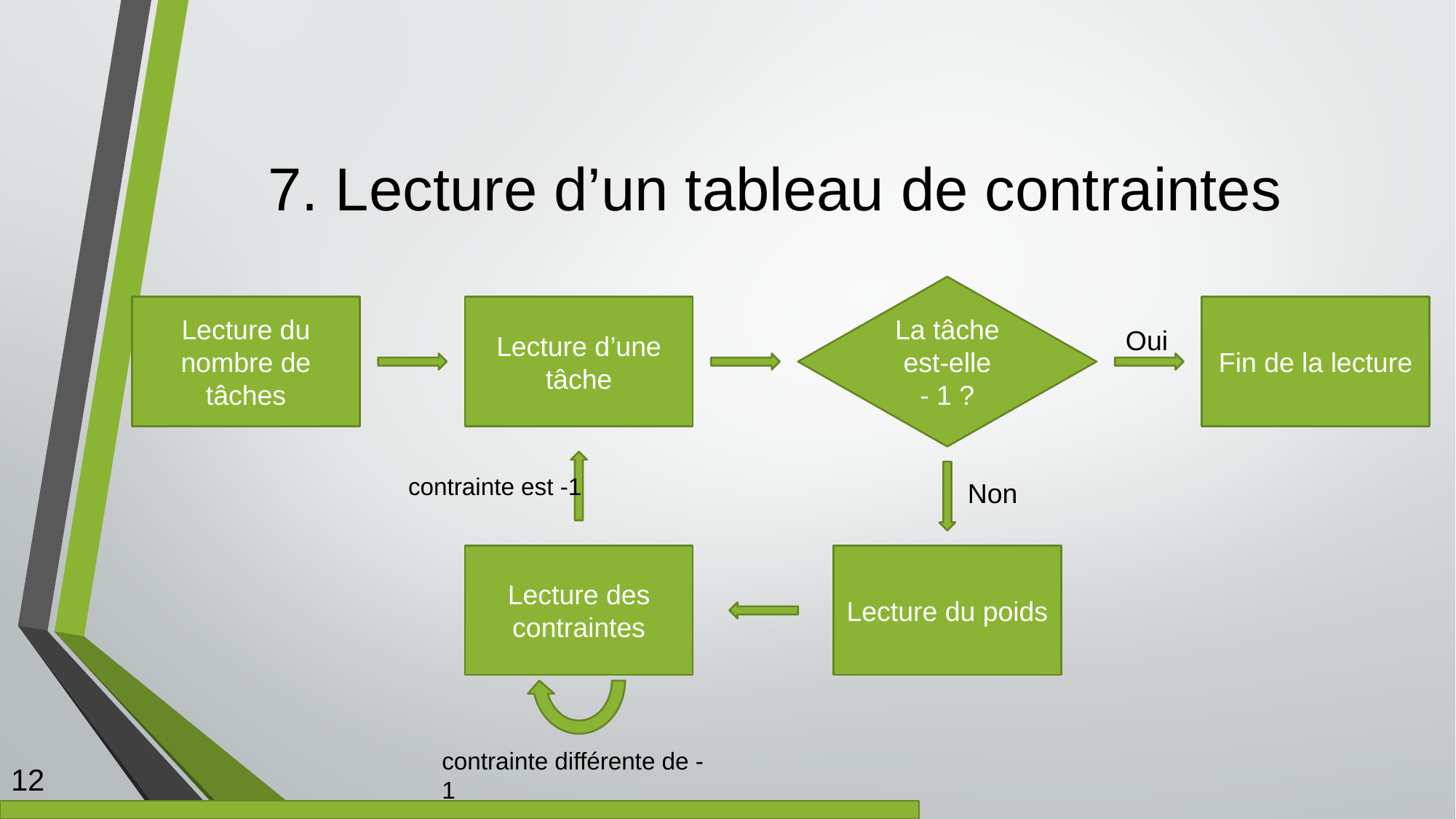

# 7. Lecture d’un tableau de contraintes
La tâche est-elle
- 1 ?
Fin de la lecture
Lecture du nombre de tâches
Lecture d’une tâche
Oui

contrainte est -1
Non

Lecture des contraintes
Lecture du poids

contrainte différente de -1
12